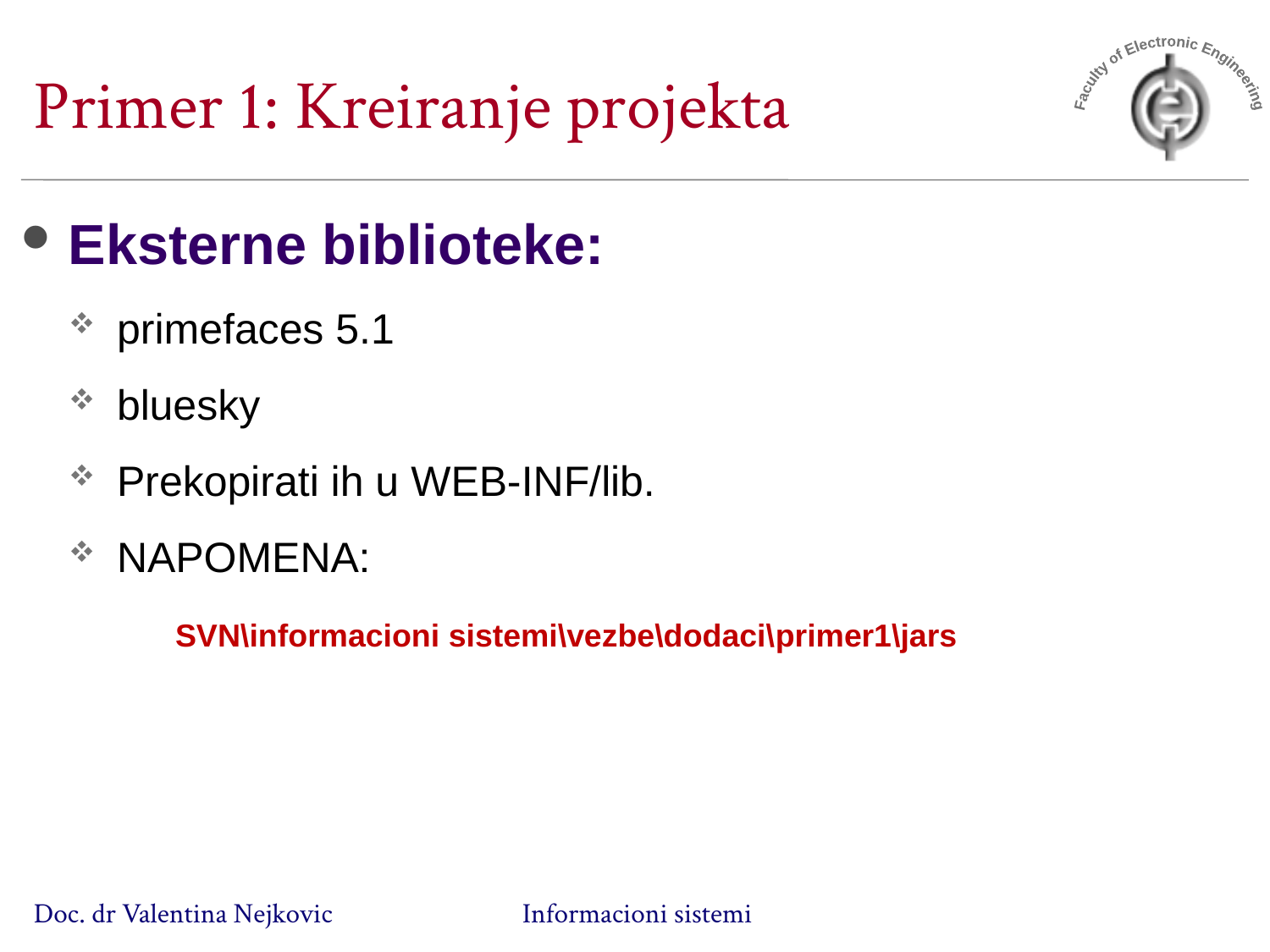

# Primer 1: Kreiranje projekta
Eksterne biblioteke:
primefaces 5.1
bluesky
Prekopirati ih u WEB-INF/lib.
NAPOMENA:

SVN\informacioni sistemi\vezbe\dodaci\primer1\jars
Doc. dr Valentina Nejkovic                              Informacioni sistemi